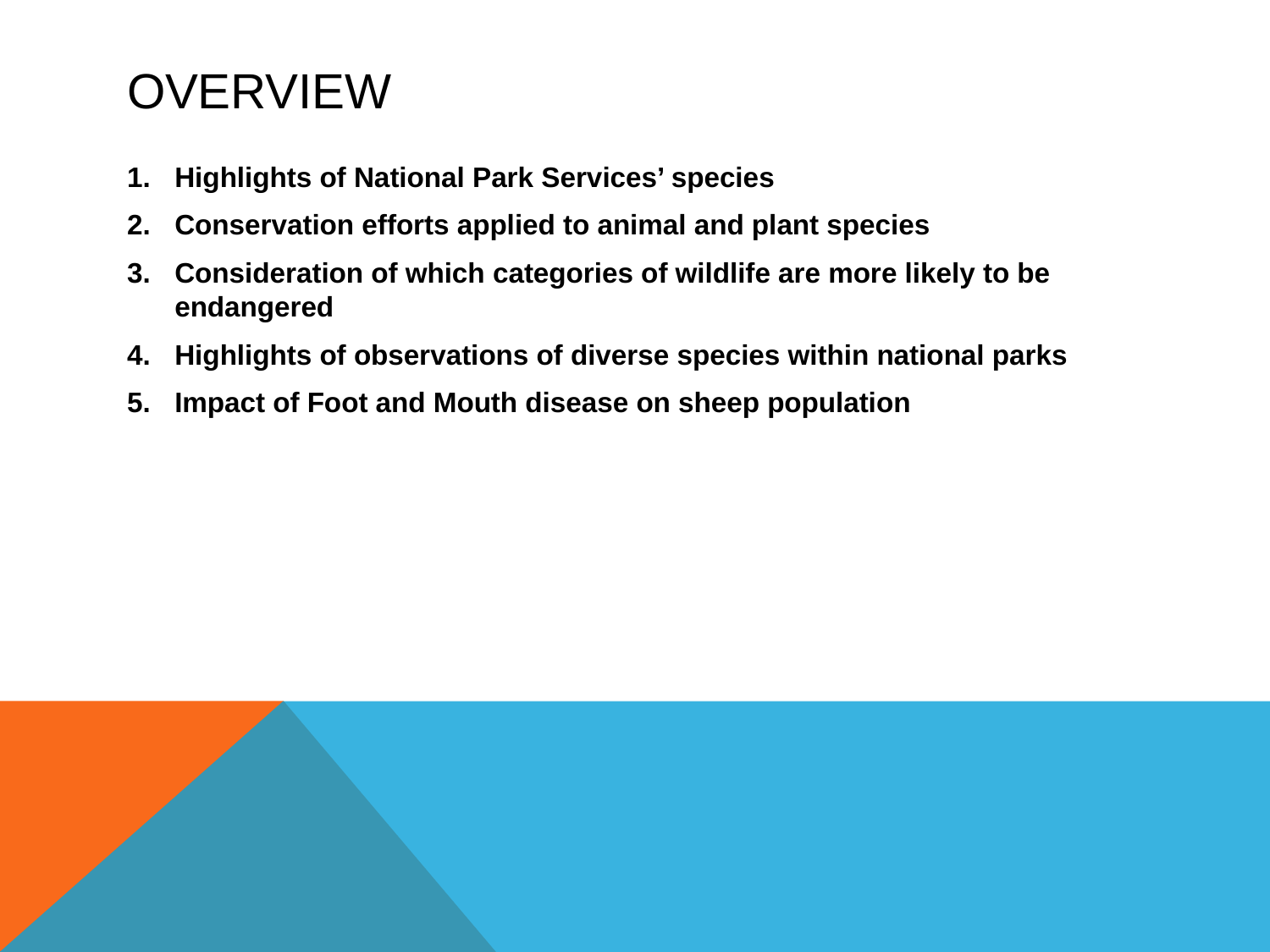

# Overview
Highlights of National Park Services’ species
Conservation efforts applied to animal and plant species
Consideration of which categories of wildlife are more likely to be endangered
Highlights of observations of diverse species within national parks
Impact of Foot and Mouth disease on sheep population